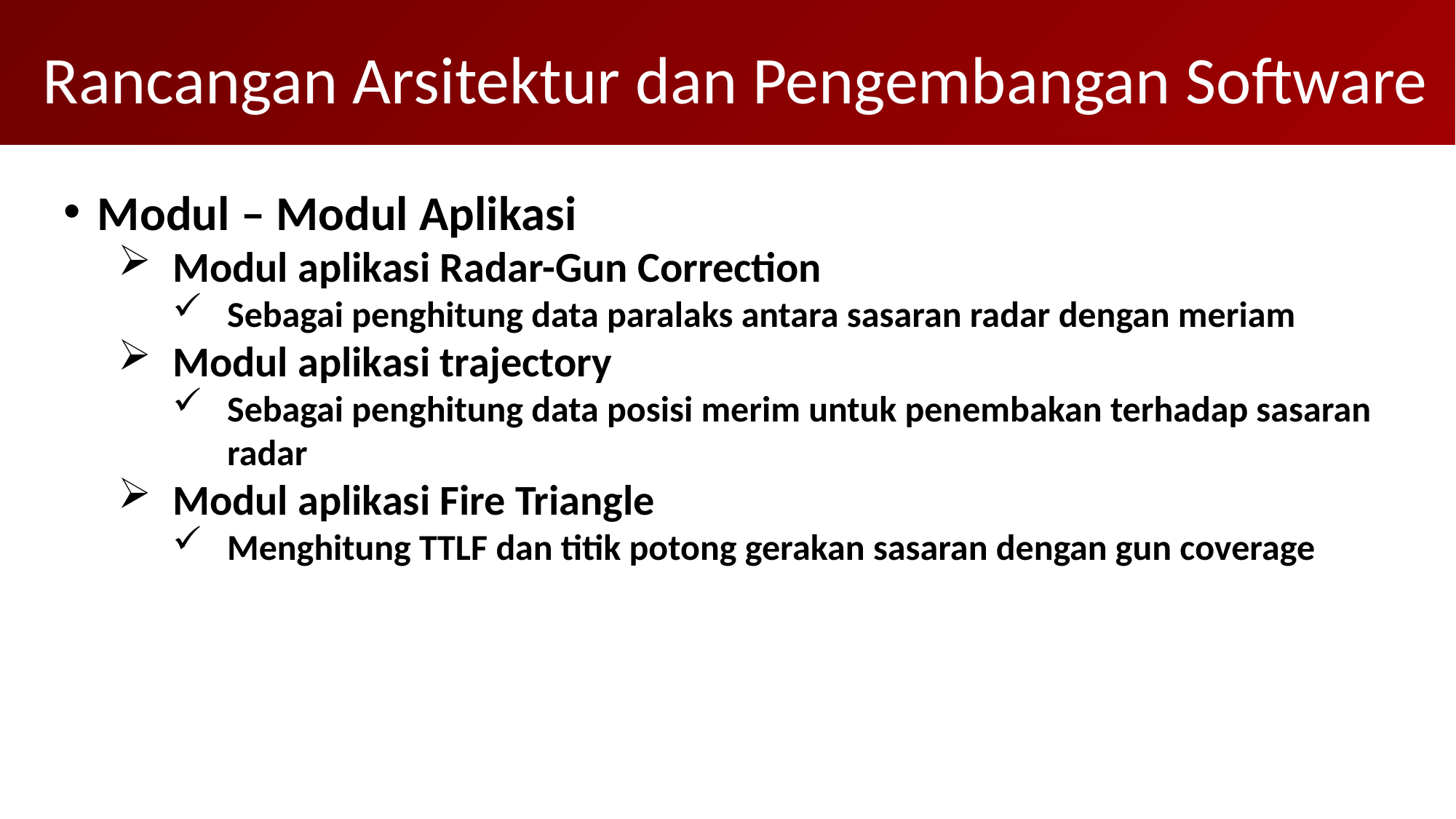

Rancangan Arsitektur dan Pengembangan Software
Modul – Modul Aplikasi
Modul aplikasi Radar-Gun Correction
Sebagai penghitung data paralaks antara sasaran radar dengan meriam
Modul aplikasi trajectory
Sebagai penghitung data posisi merim untuk penembakan terhadap sasaran radar
Modul aplikasi Fire Triangle
Menghitung TTLF dan titik potong gerakan sasaran dengan gun coverage